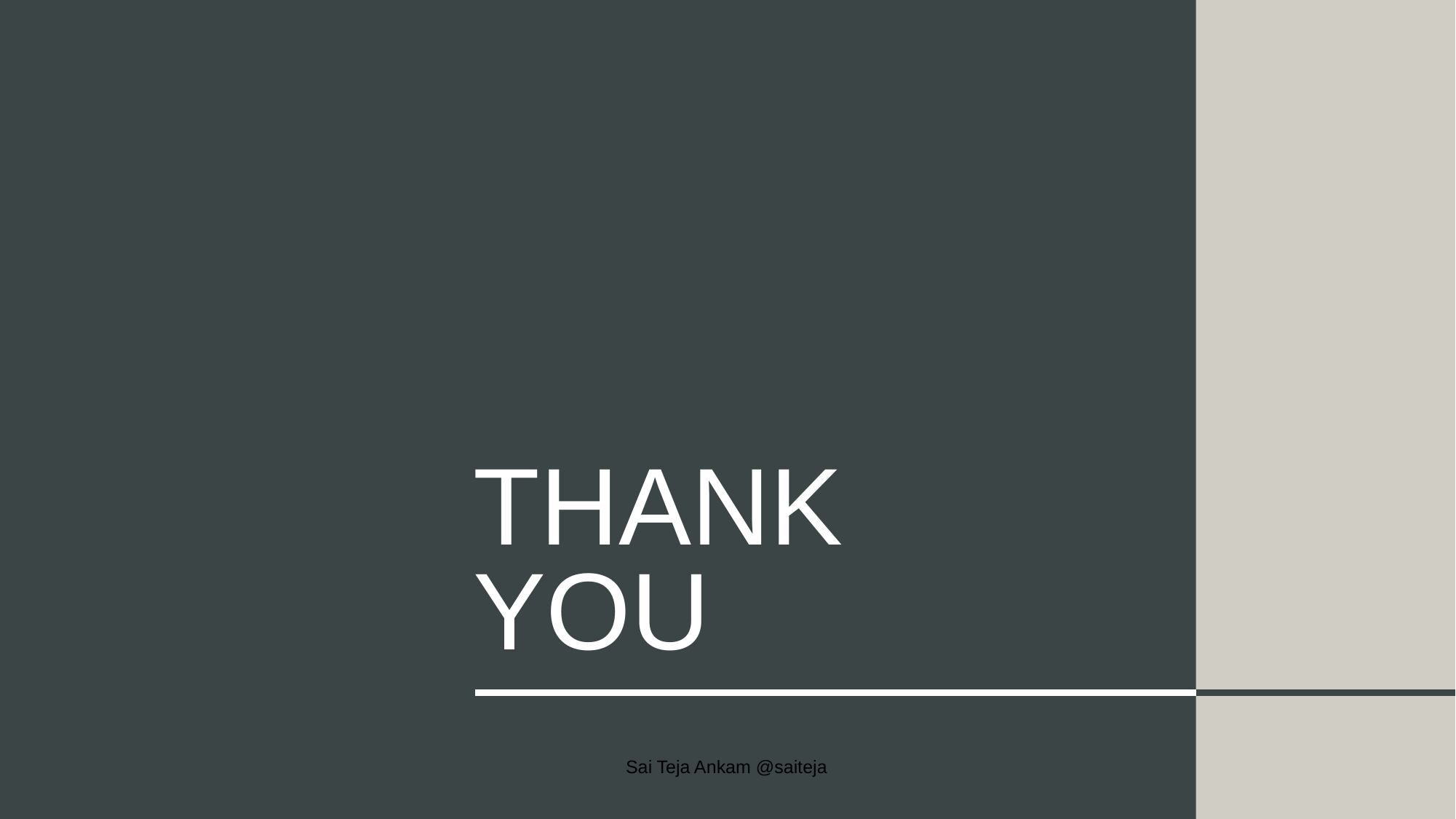

# Thank You
Sai Teja Ankam @saiteja